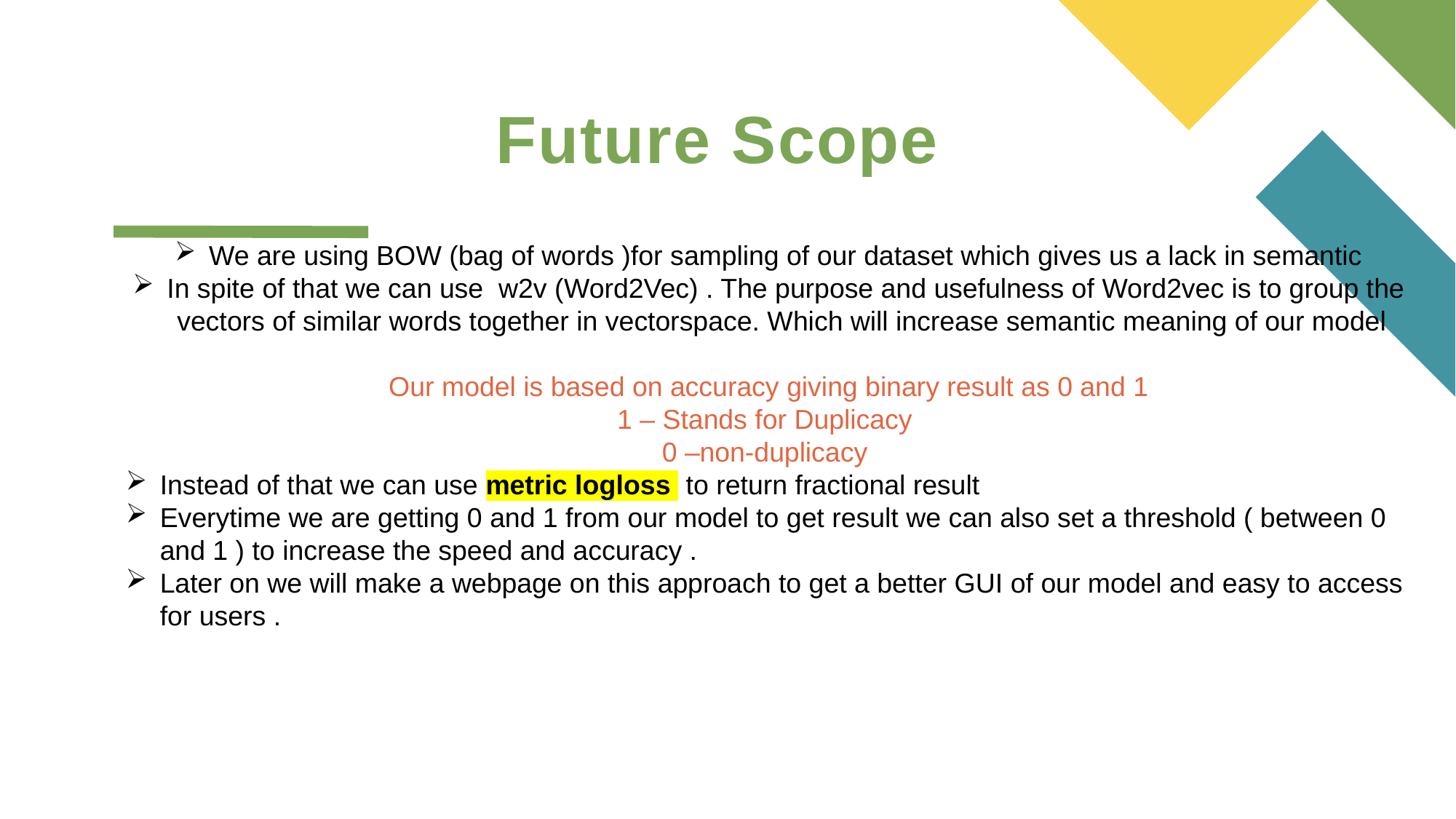

# Future Scope
We are using BOW (bag of words )for sampling of our dataset which gives us a lack in semantic
In spite of that we can use  w2v (Word2Vec) . The purpose and usefulness of Word2vec is to group the vectors of similar words together in vectorspace. Which will increase semantic meaning of our model

Our model is based on accuracy giving binary result as 0 and 1
1 – Stands for Duplicacy
0 –non-duplicacy
Instead of that we can use metric logloss  to return fractional result
Everytime we are getting 0 and 1 from our model to get result we can also set a threshold ( between 0 and 1 ) to increase the speed and accuracy .
Later on we will make a webpage on this approach to get a better GUI of our model and easy to access for users .